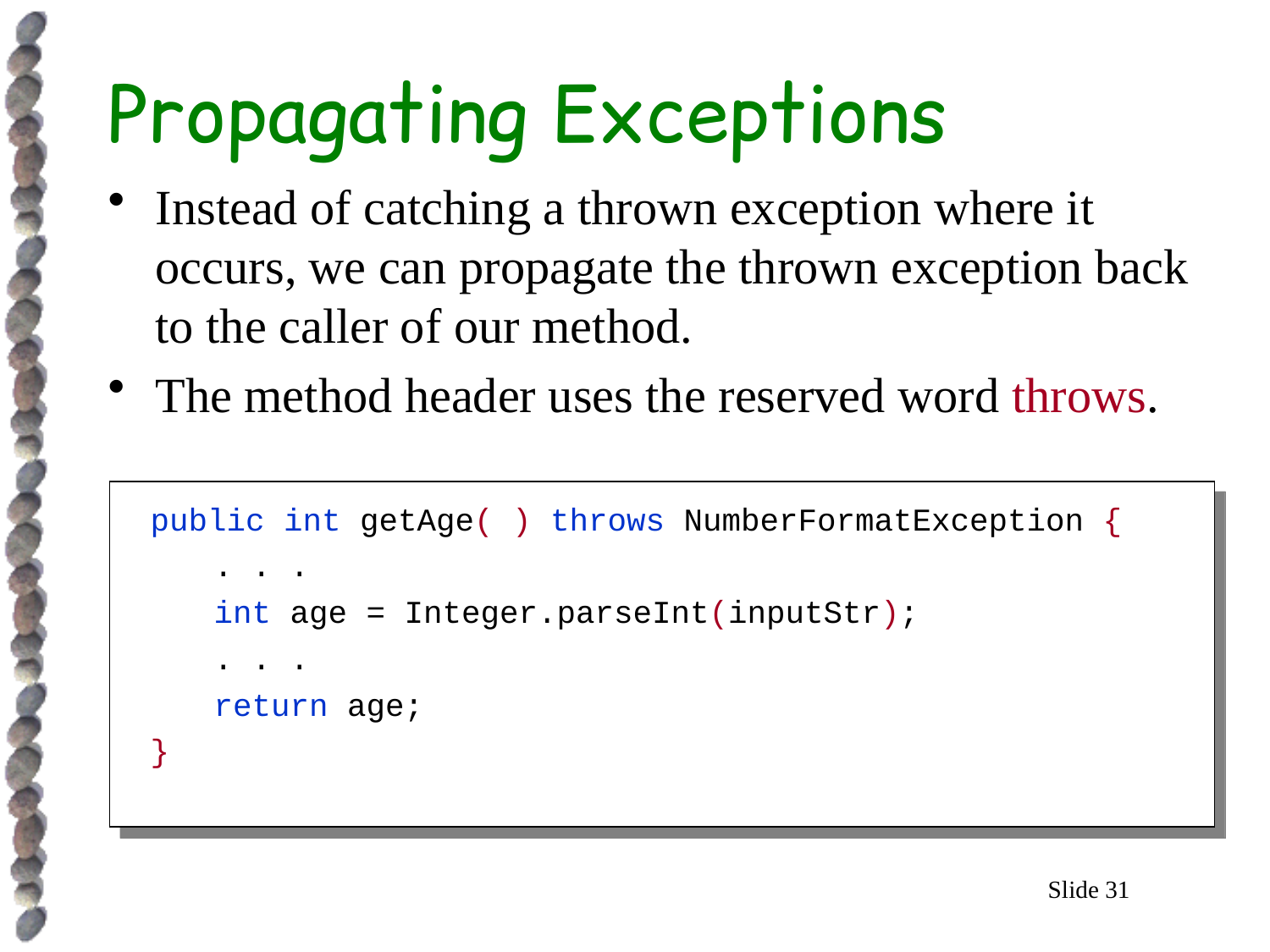

# Propagating Exceptions
Instead of catching a thrown exception where it occurs, we can propagate the thrown exception back to the caller of our method.
The method header uses the reserved word throws.

public int getAge( ) throws NumberFormatException {
	. . .
	int age = Integer.parseInt(inputStr);
	. . .
	return age;
}

Slide 31